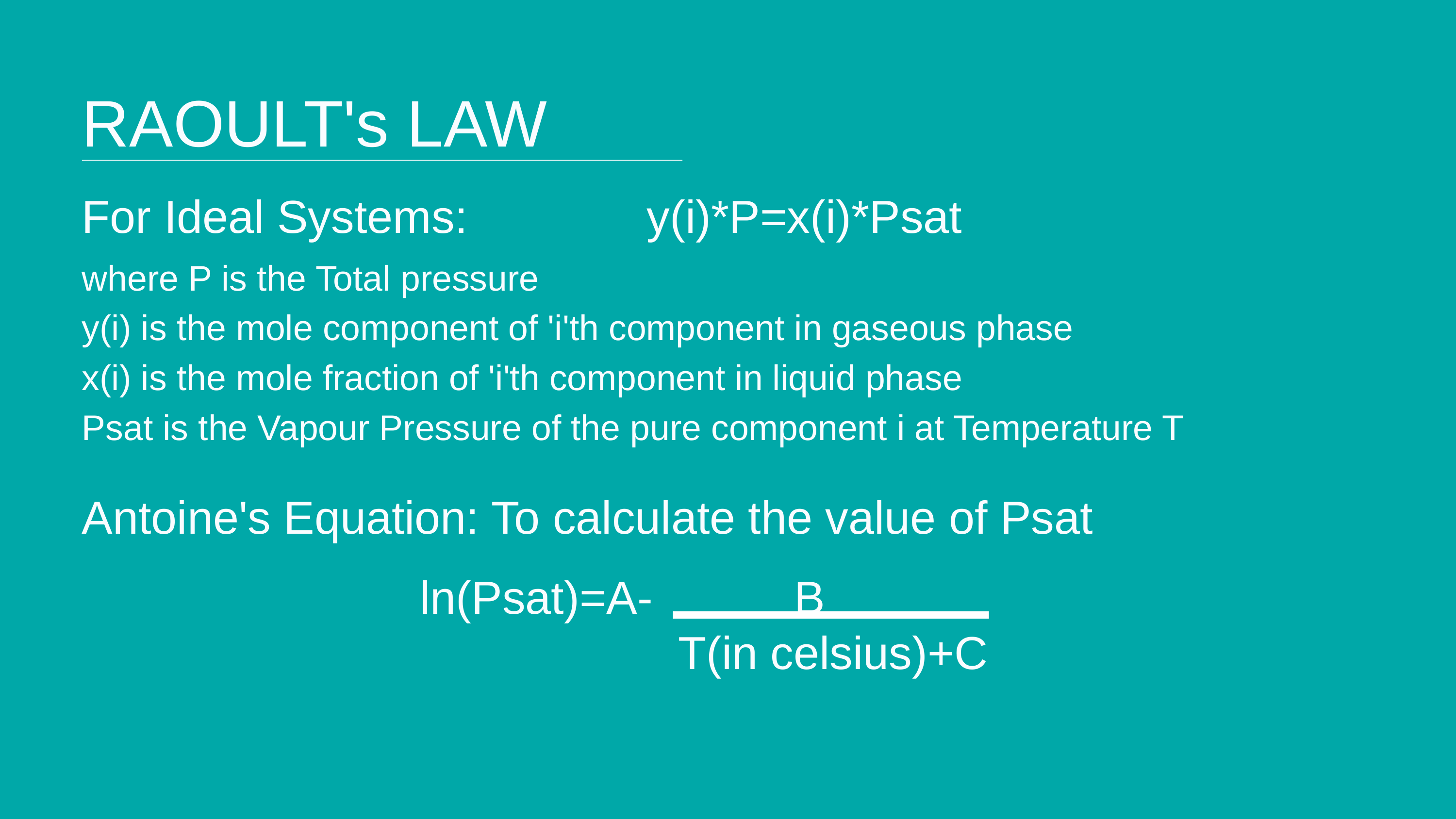

RAOULT's LAW

For Ideal Systems:
y(i)*P=x(i)*Psat
where P is the Total pressure
y(i) is the mole component of 'i'th component in gaseous phase
x(i) is the mole fraction of 'i'th component in liquid phase
Psat is the Vapour Pressure of the pure component i at Temperature T
Antoine's Equation: To calculate the value of Psat
ln(Psat)=A-           B

T(in celsius)+C